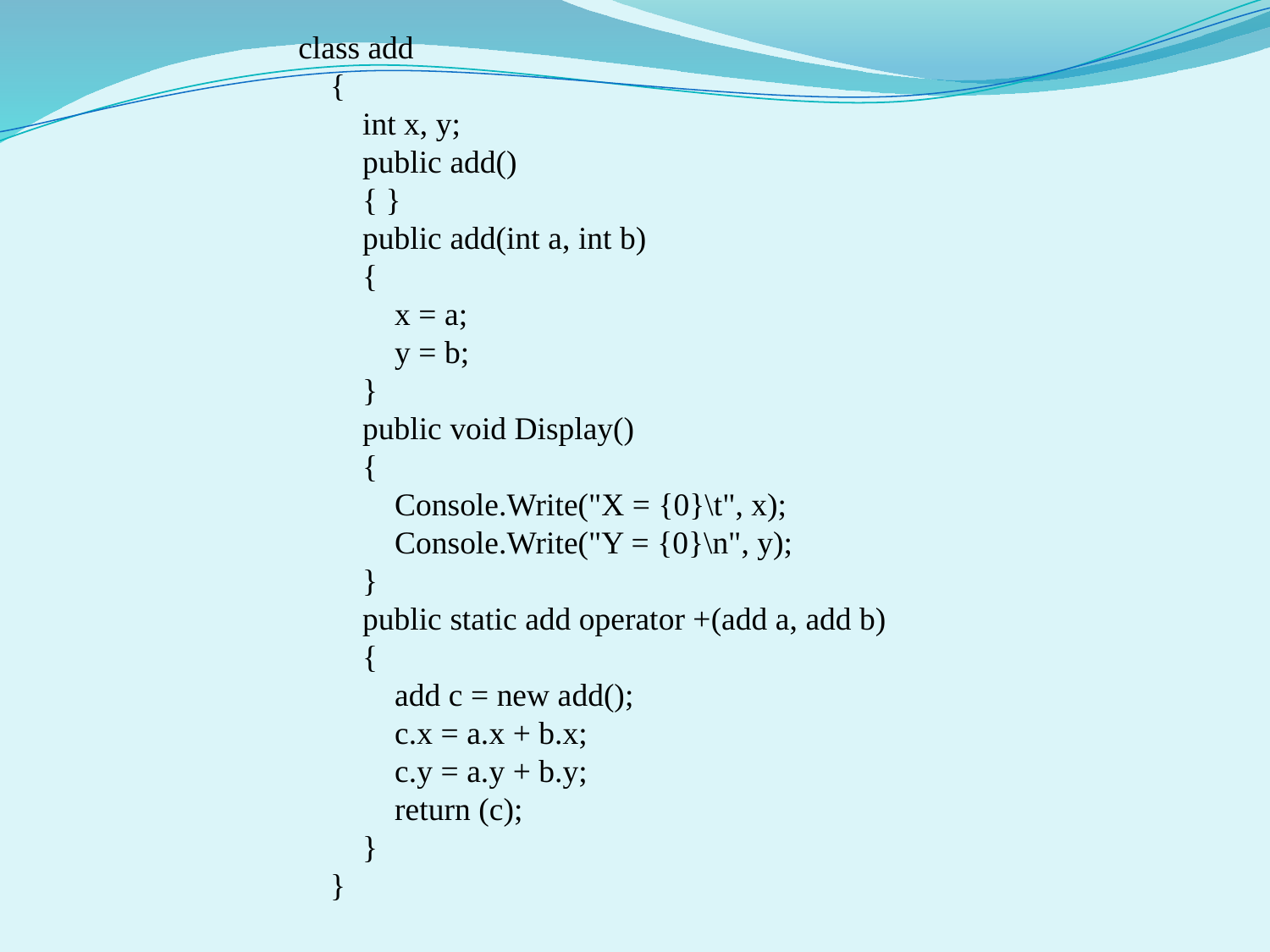

class add
    {
        int x, y;
        public add()
        { }
        public add(int a, int b)
        {
            x = a;
            y = b;
        }
        public void Display()
        {
            Console.Write("X = {0}\t", x);
            Console.Write("Y = {0}\n", y);
        }
        public static add operator +(add a, add b)
        {
            add c = new add();
            c.x = a.x + b.x;
            c.y = a.y + b.y;
            return (c);
        }
    }